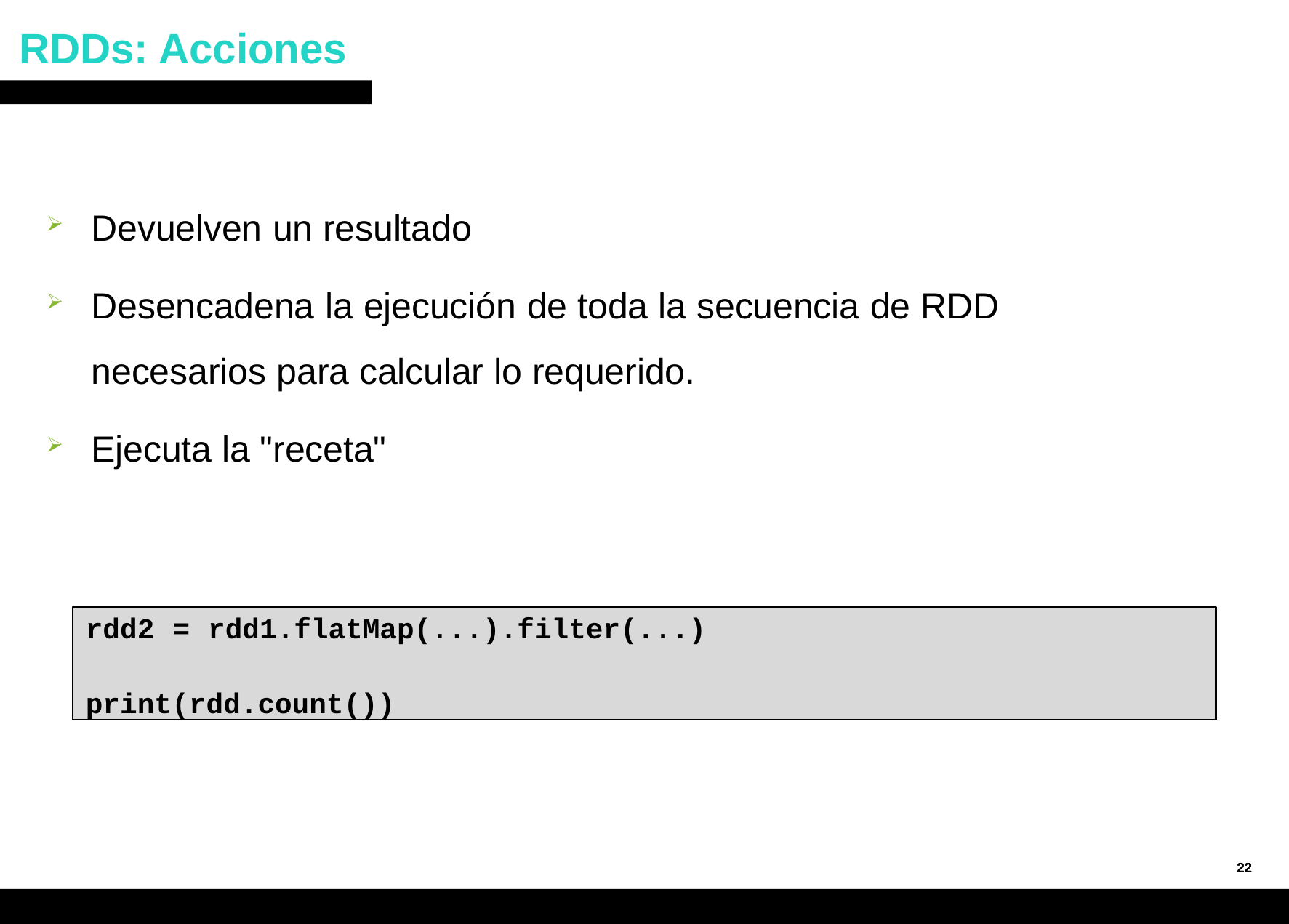

# RDDs: Acciones

Devuelven un resultado
Desencadena la ejecución de toda la secuencia de RDD  necesarios para calcular lo requerido.
Ejecuta la "receta"
rdd2 = rdd1.flatMap(...).filter(...)

print(rdd.count())
22